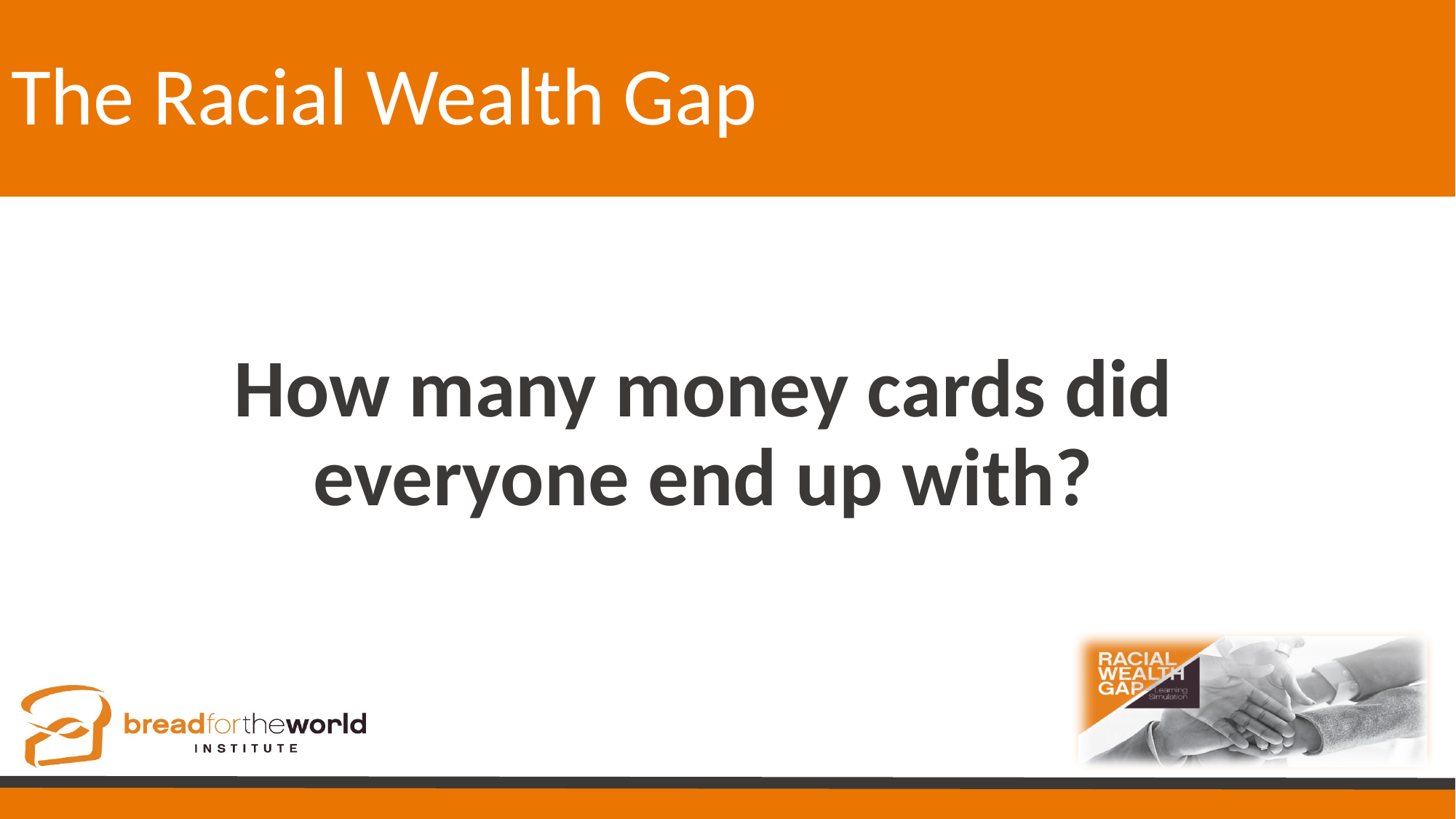

# The Racial Wealth Gap
How many money cards did everyone end up with?